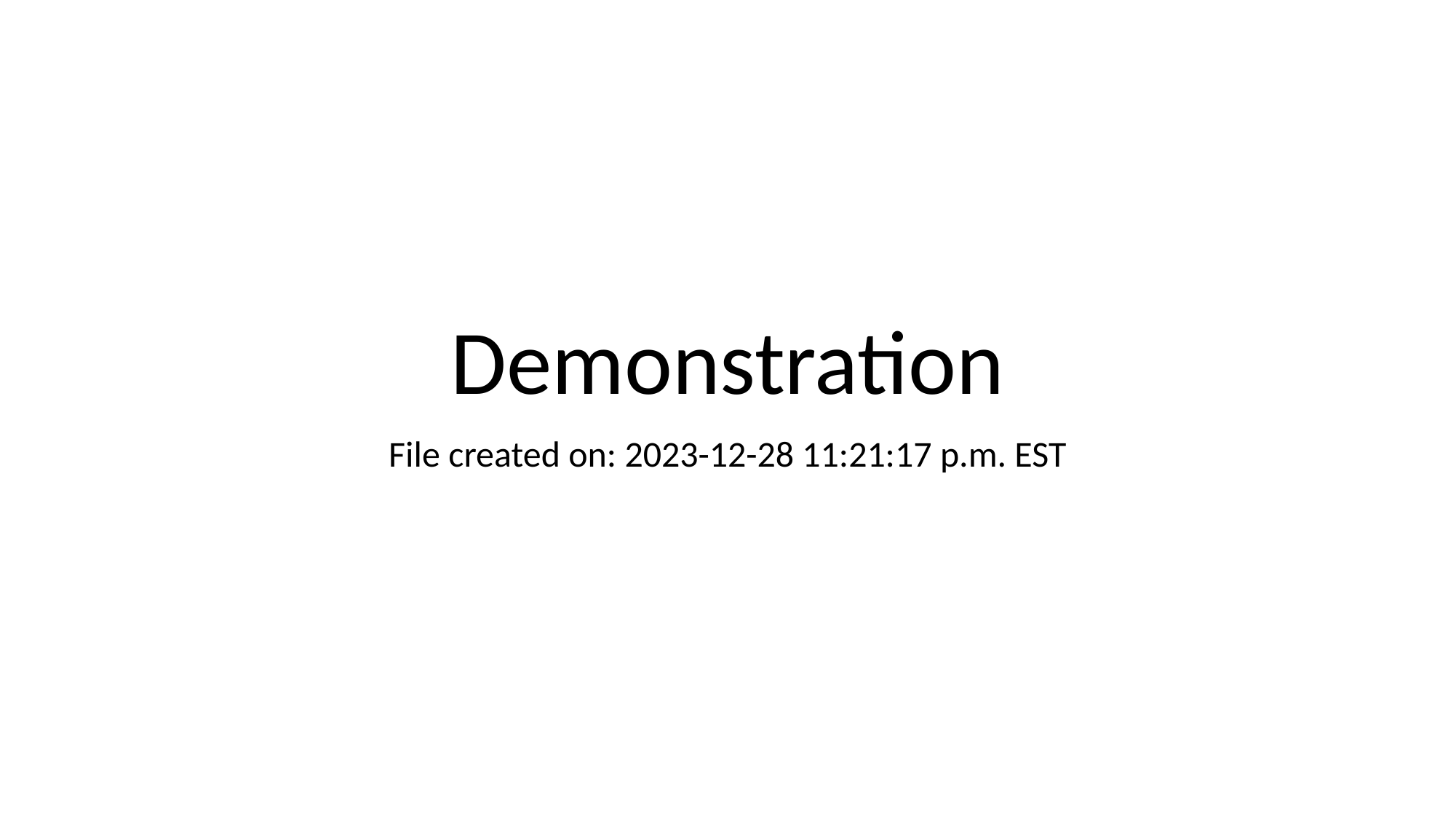

# Demonstration
File created on: 2023-12-28 11:21:17 p.m. EST